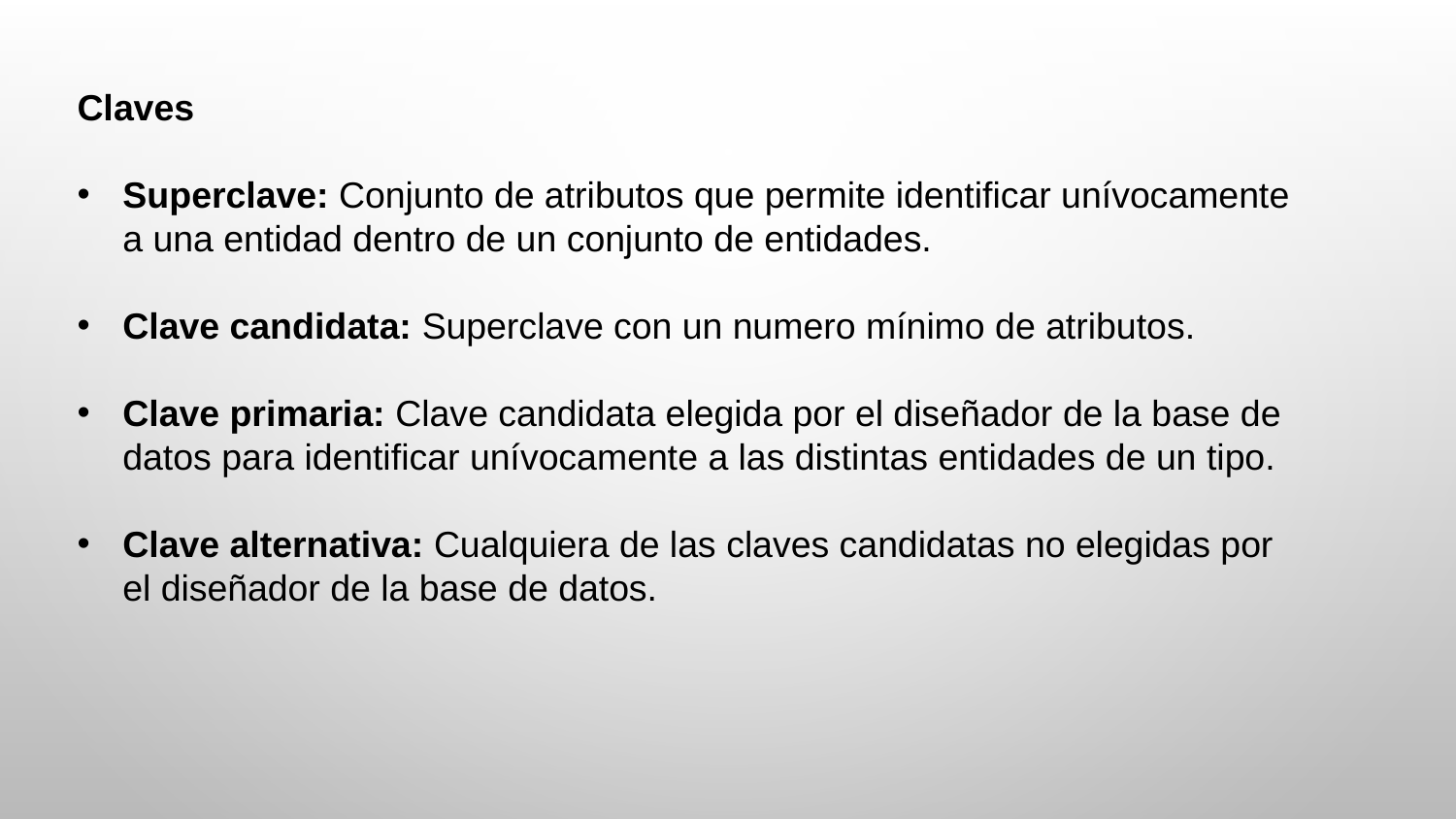

Claves

Superclave: Conjunto de atributos que permite identificar unívocamente a una entidad dentro de un conjunto de entidades.

Clave candidata: Superclave con un numero mínimo de atributos.

Clave primaria: Clave candidata elegida por el diseñador de la base de datos para identificar unívocamente a las distintas entidades de un tipo.

Clave alternativa: Cualquiera de las claves candidatas no elegidas por el diseñador de la base de datos.